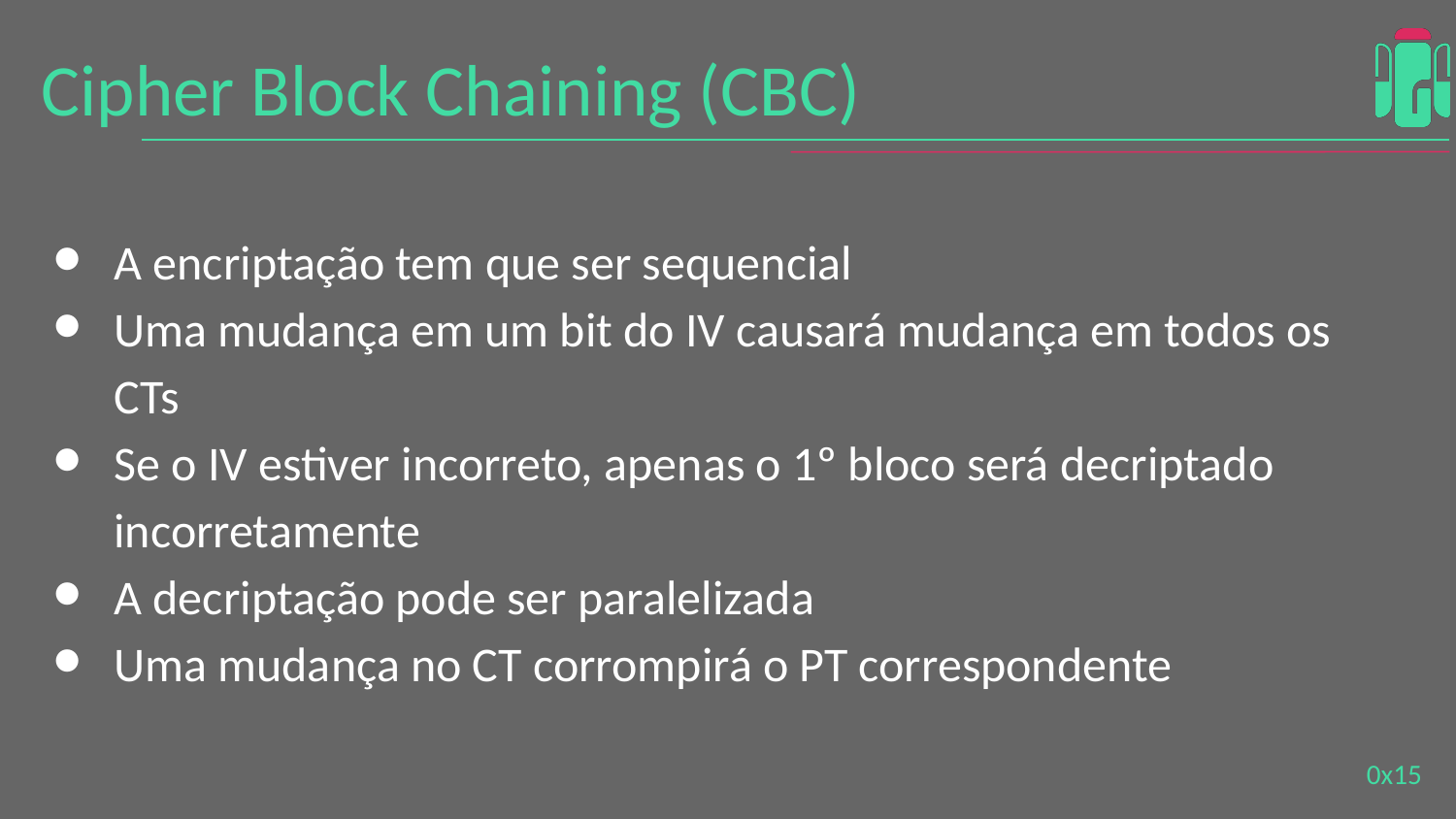

# Cipher Block Chaining (CBC)

A encriptação tem que ser sequencial
Uma mudança em um bit do IV causará mudança em todos os CTs
Se o IV estiver incorreto, apenas o 1º bloco será decriptado incorretamente
A decriptação pode ser paralelizada
Uma mudança no CT corrompirá o PT correspondente
0x15